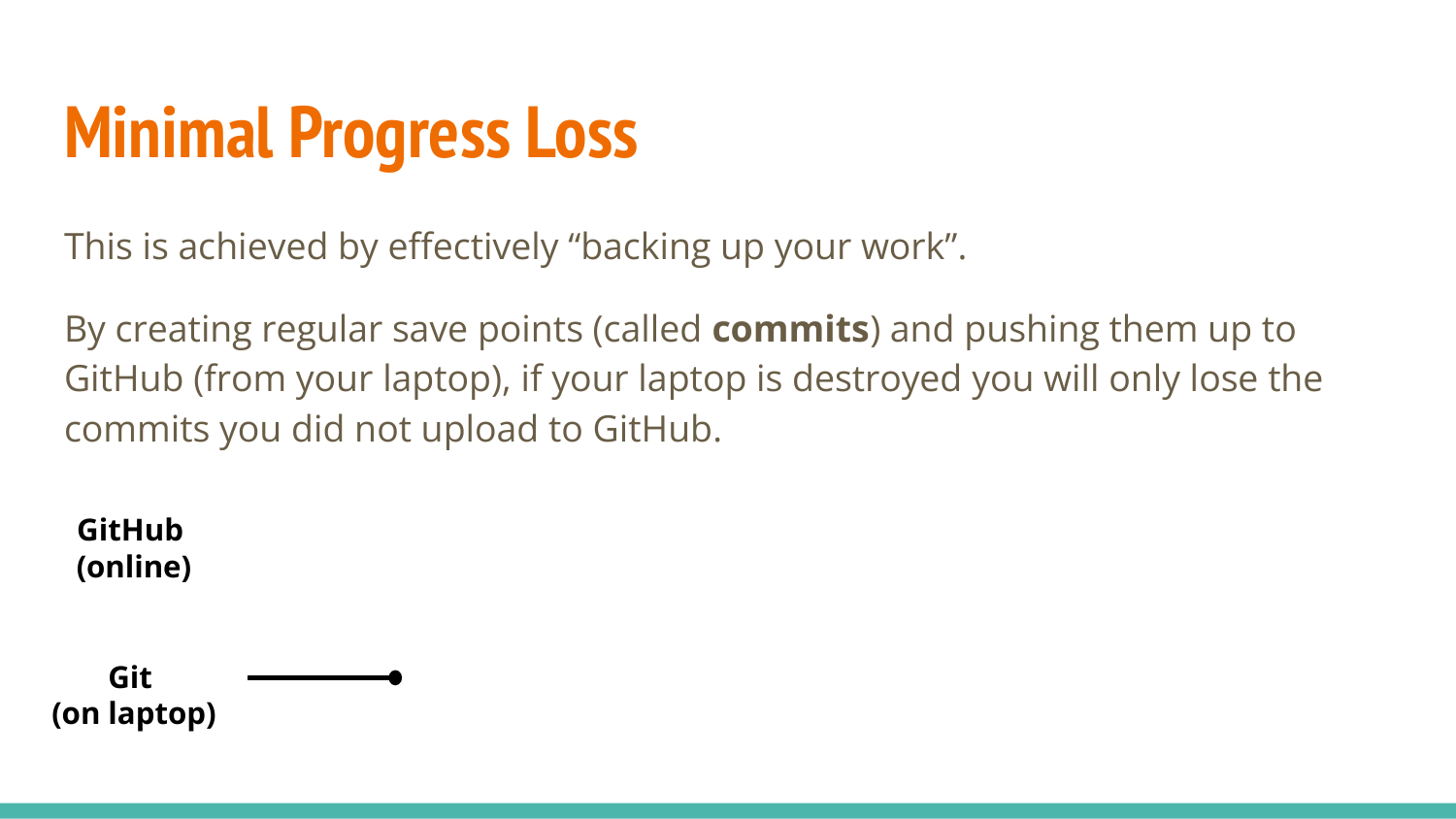

# Minimal Progress Loss
This is achieved by effectively “backing up your work”.
By creating regular save points (called commits) and pushing them up to GitHub (from your laptop), if your laptop is destroyed you will only lose the commits you did not upload to GitHub.
GitHub
(online)
Git
(on laptop)